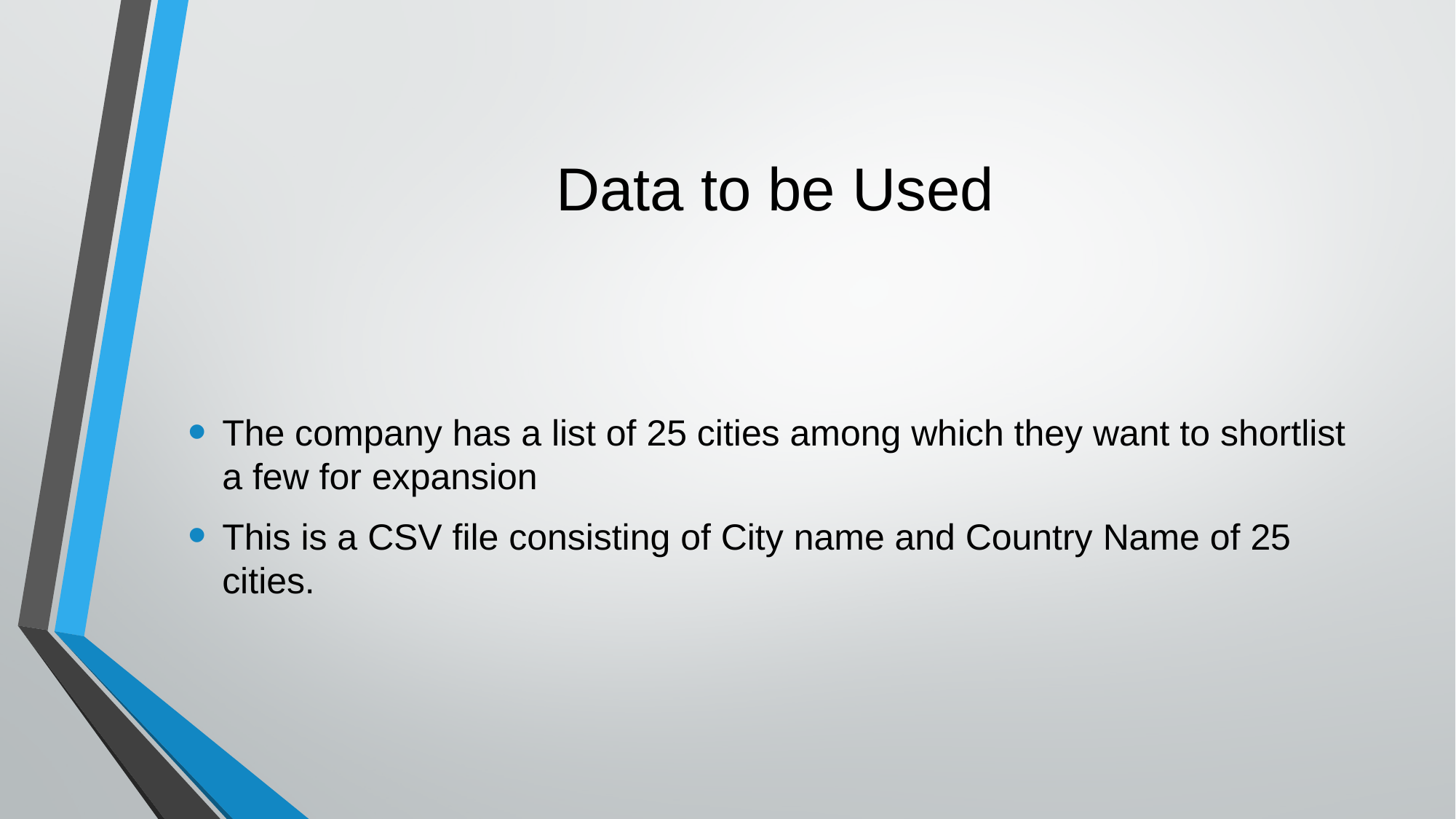

# Data to be Used
The company has a list of 25 cities among which they want to shortlist a few for expansion
This is a CSV file consisting of City name and Country Name of 25 cities.